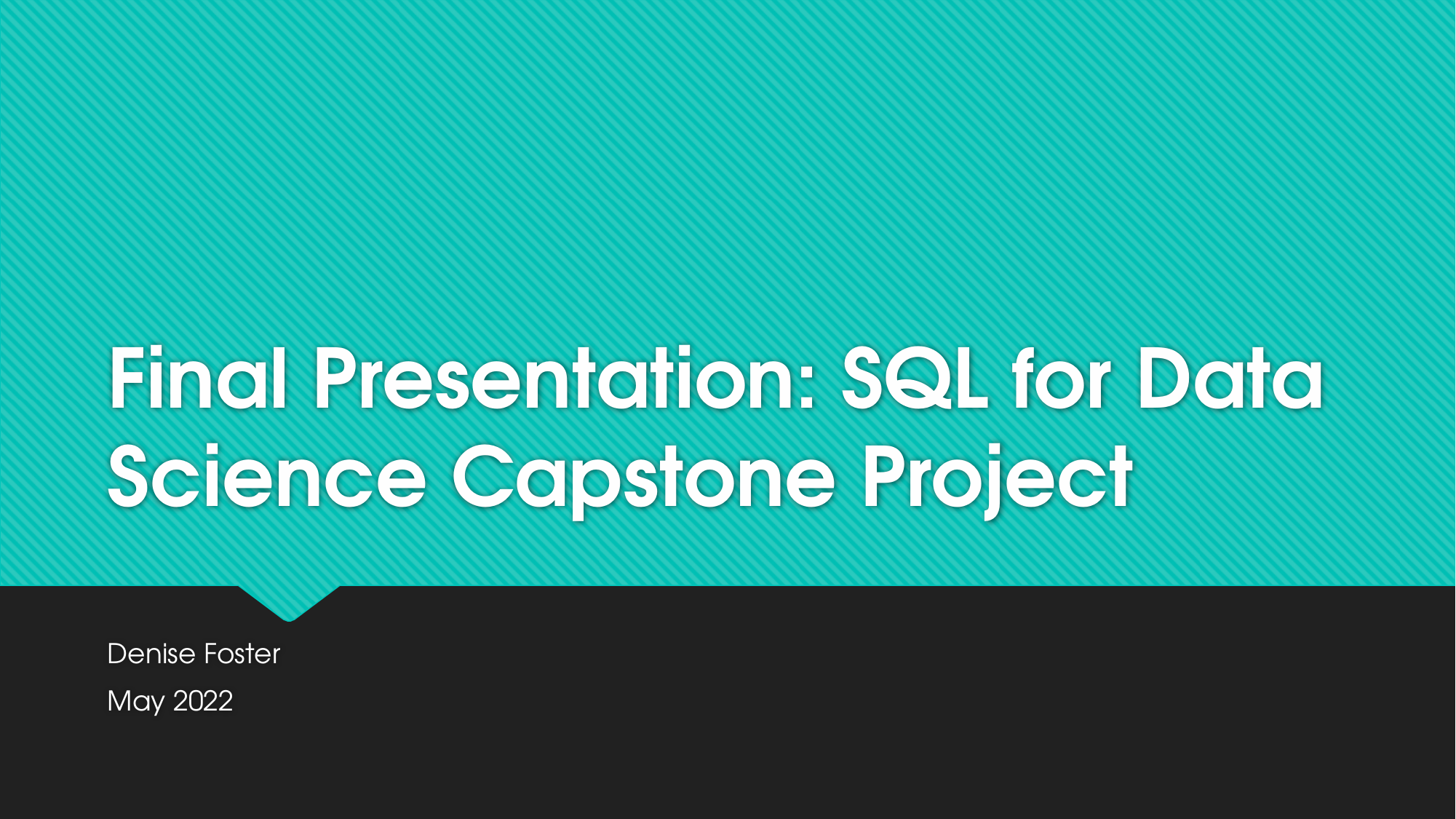

# Final Presentation: SQL for Data Science Capstone Project
Denise Foster
May 2022